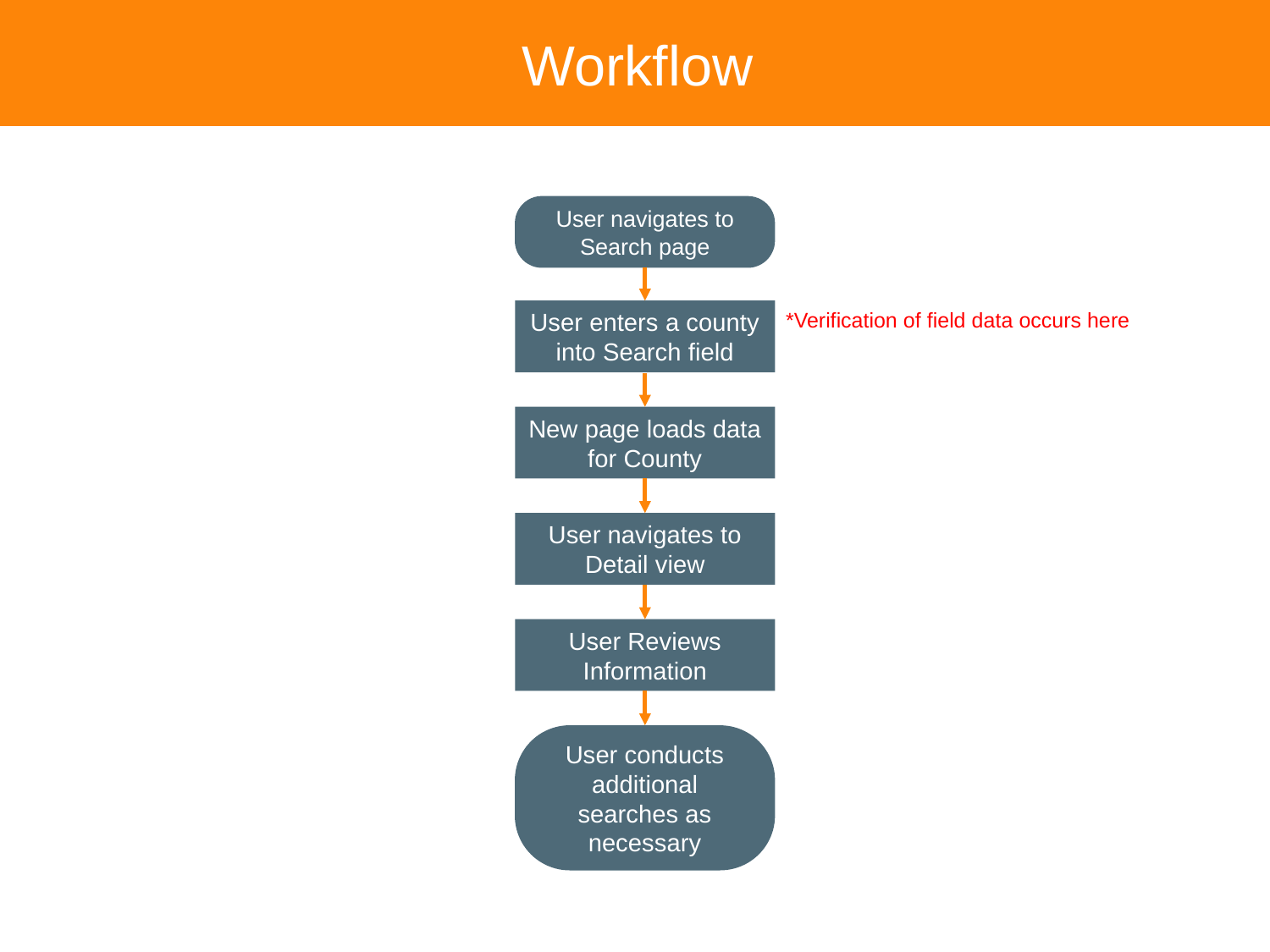

Workflow
User navigates to Search page
*Verification of field data occurs here
User enters a county into Search field
New page loads data for County
User navigates to Detail view
User Reviews Information
User conducts additional searches as necessary